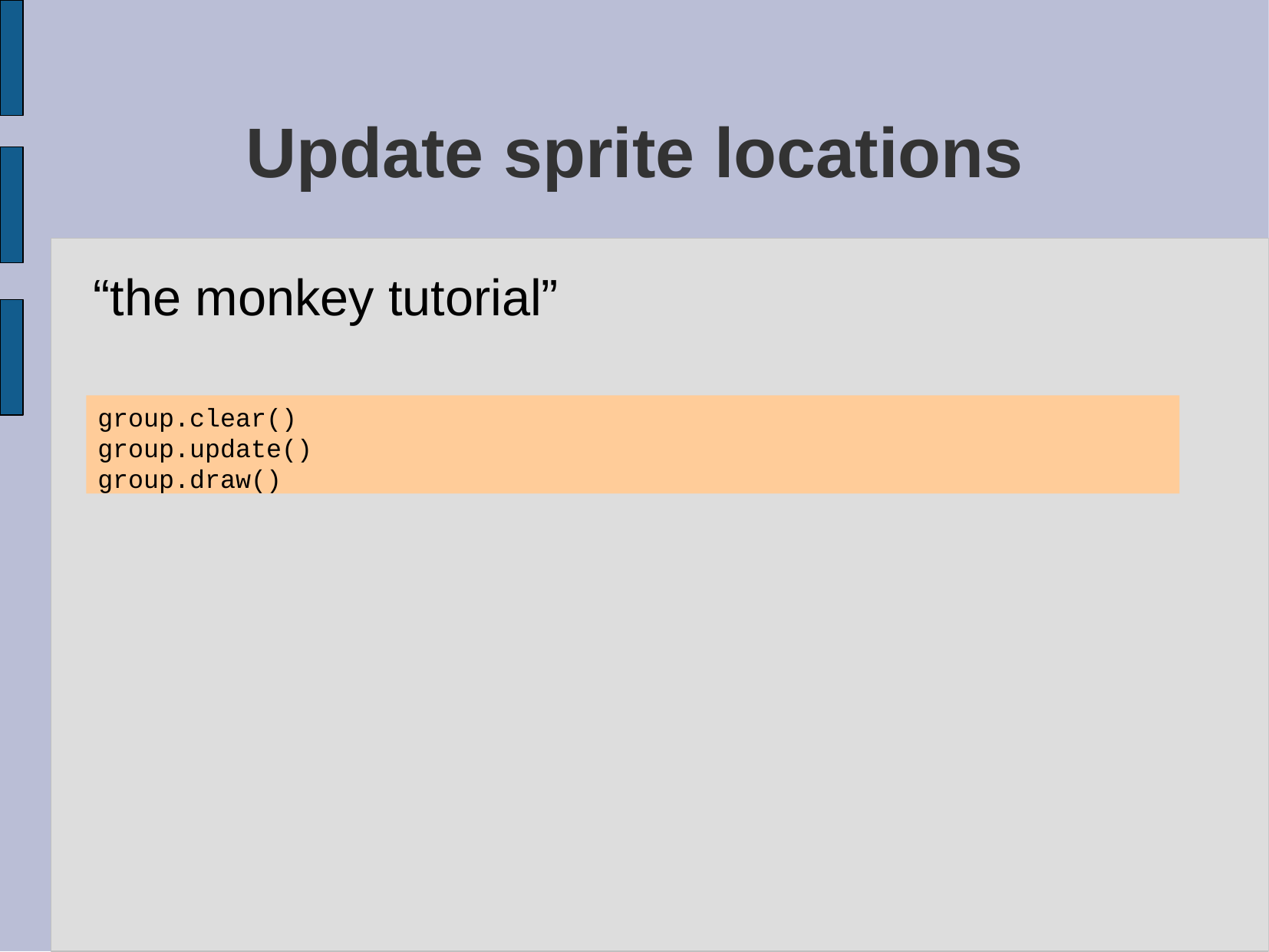

Update sprite locations
“the monkey tutorial”
group.clear()
group.update()
group.draw()